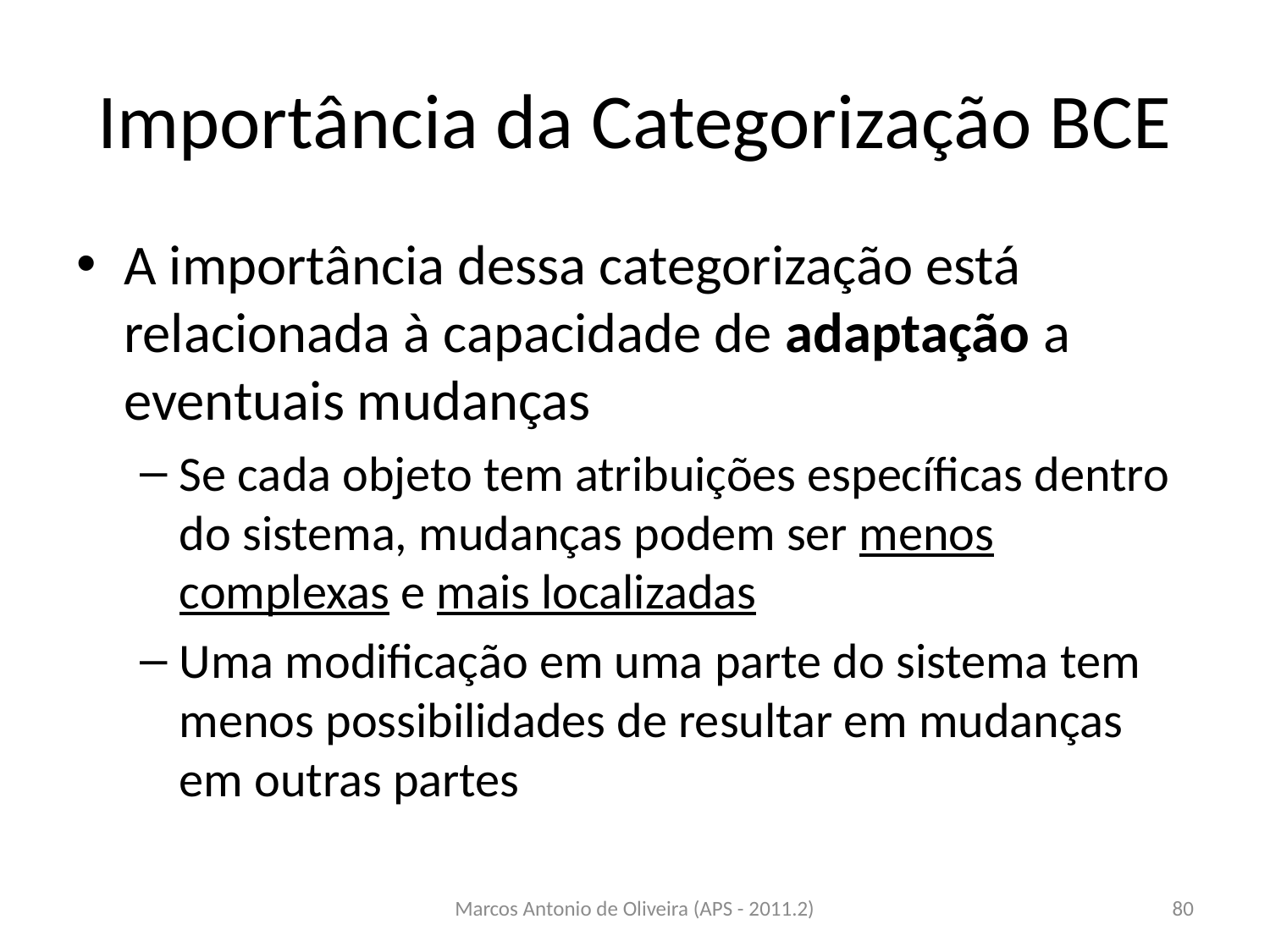

# Importância da Categorização BCE
A importância dessa categorização está relacionada à capacidade de adaptação a eventuais mudanças
Se cada objeto tem atribuições específicas dentro do sistema, mudanças podem ser menos complexas e mais localizadas
Uma modificação em uma parte do sistema tem menos possibilidades de resultar em mudanças em outras partes
Marcos Antonio de Oliveira (APS - 2011.2)
80